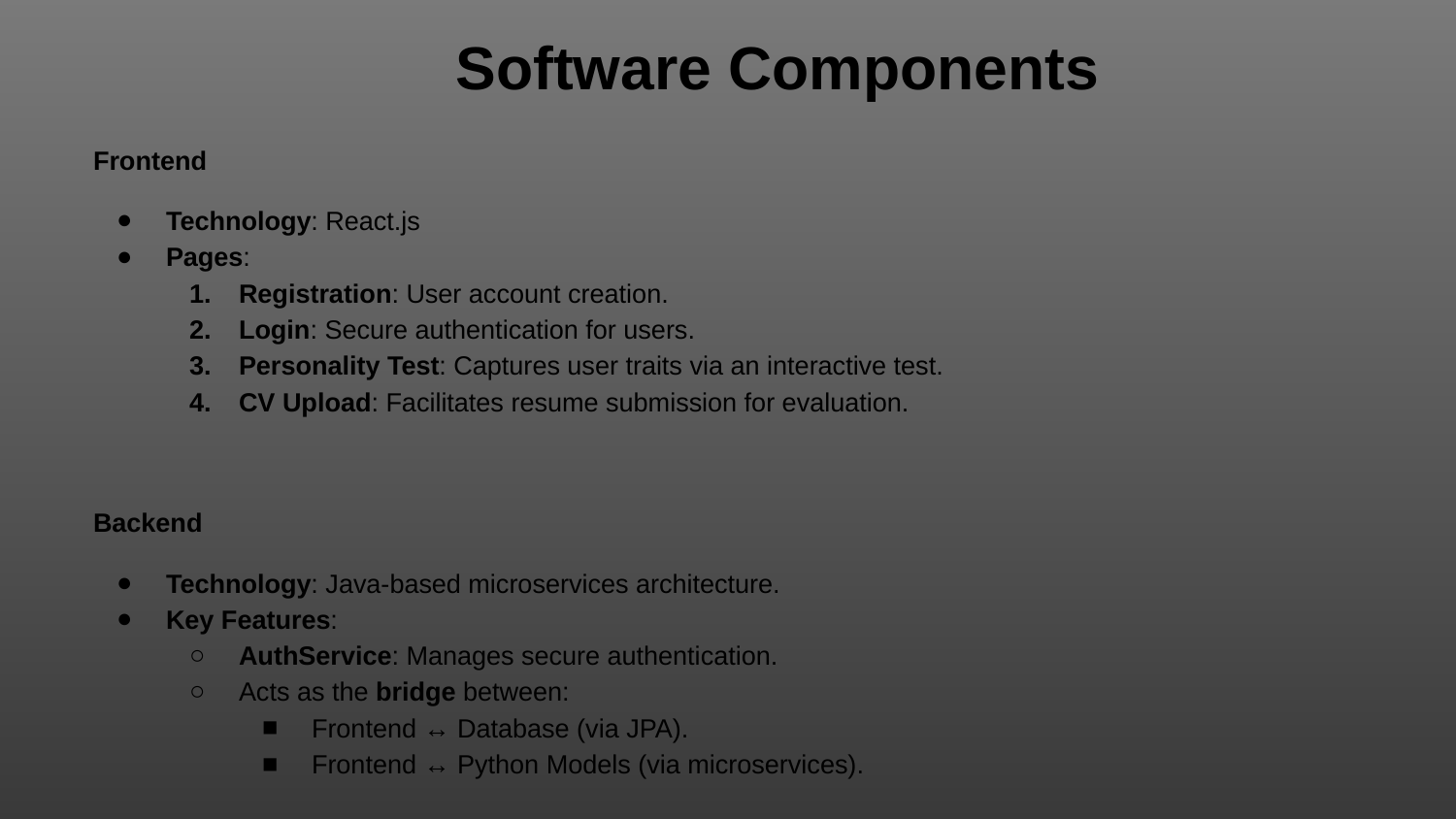

# Software Components
Frontend
Technology: React.js
Pages:
Registration: User account creation.
Login: Secure authentication for users.
Personality Test: Captures user traits via an interactive test.
CV Upload: Facilitates resume submission for evaluation.

Backend
Technology: Java-based microservices architecture.
Key Features:
AuthService: Manages secure authentication.
Acts as the bridge between:
Frontend ↔ Database (via JPA).
Frontend ↔ Python Models (via microservices).